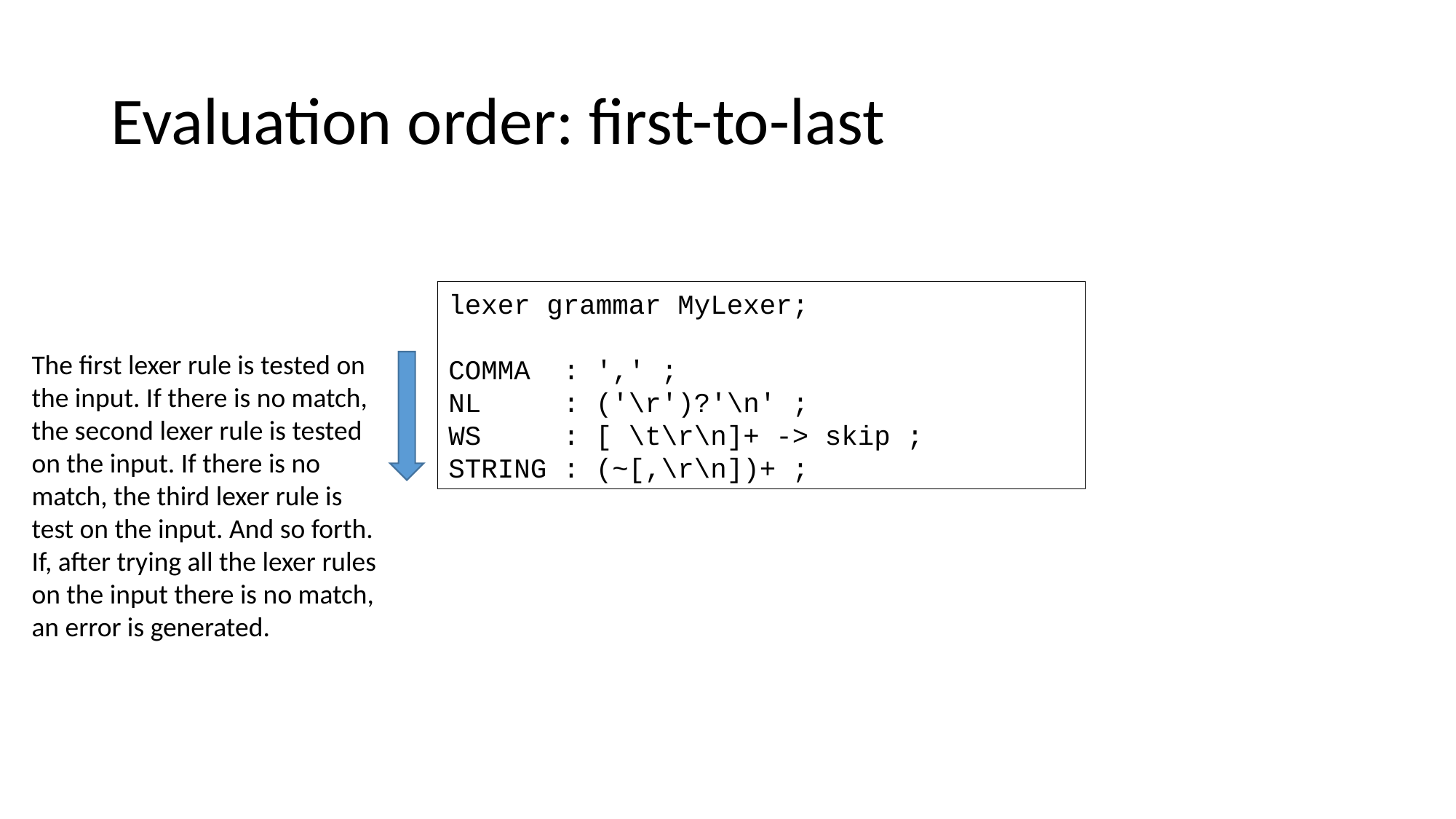

# Evaluation order: first-to-last
lexer grammar MyLexer;
COMMA  : ',' ;
NL     : ('\r')?'\n' ;
WS     : [ \t\r\n]+ -> skip ;
STRING : (~[,\r\n])+ ;
The first lexer rule is tested on the input. If there is no match, the second lexer rule is tested on the input. If there is no match, the third lexer rule is test on the input. And so forth. If, after trying all the lexer rules on the input there is no match, an error is generated.